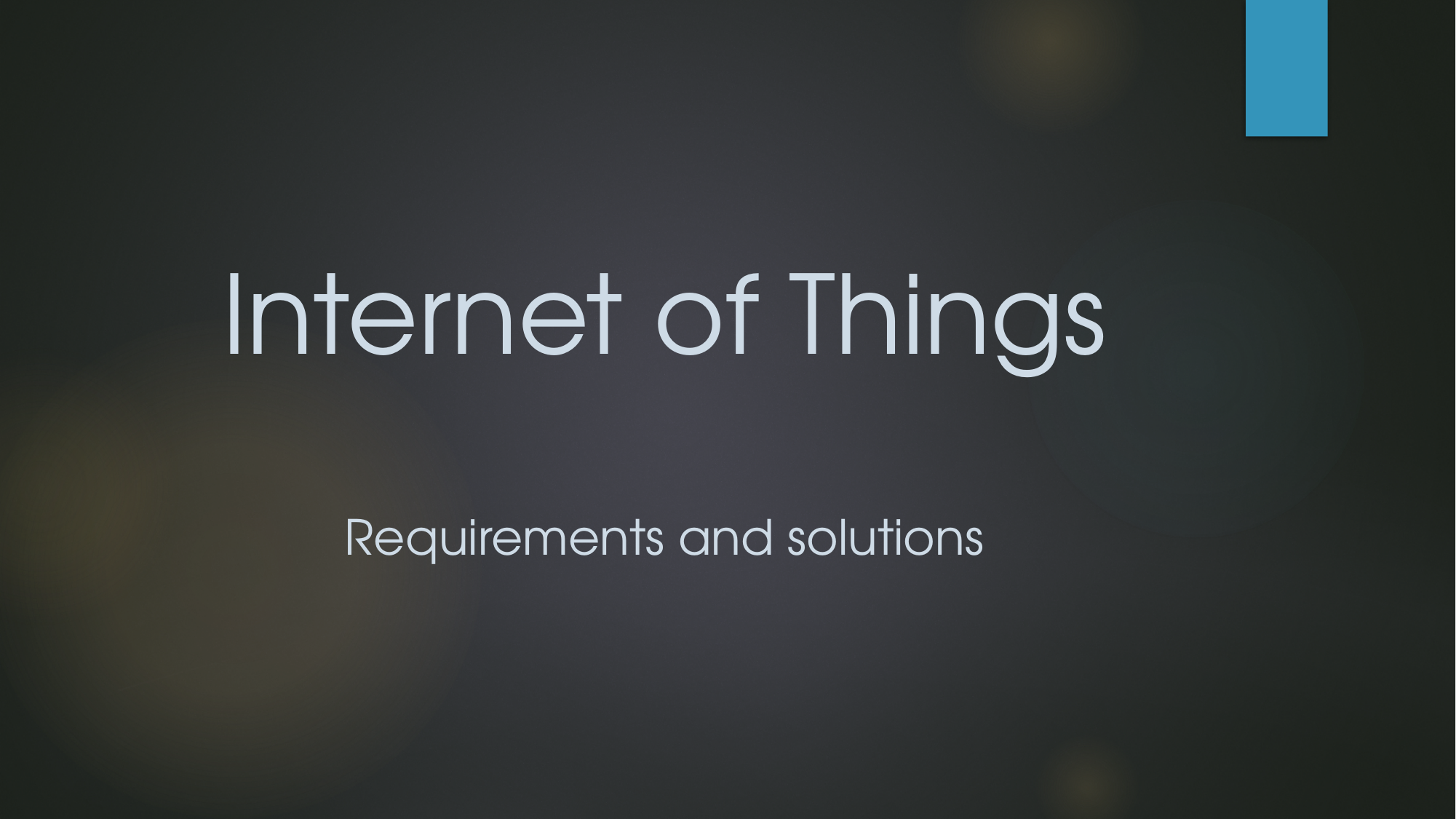

# Internet of Things Requirements and solutions